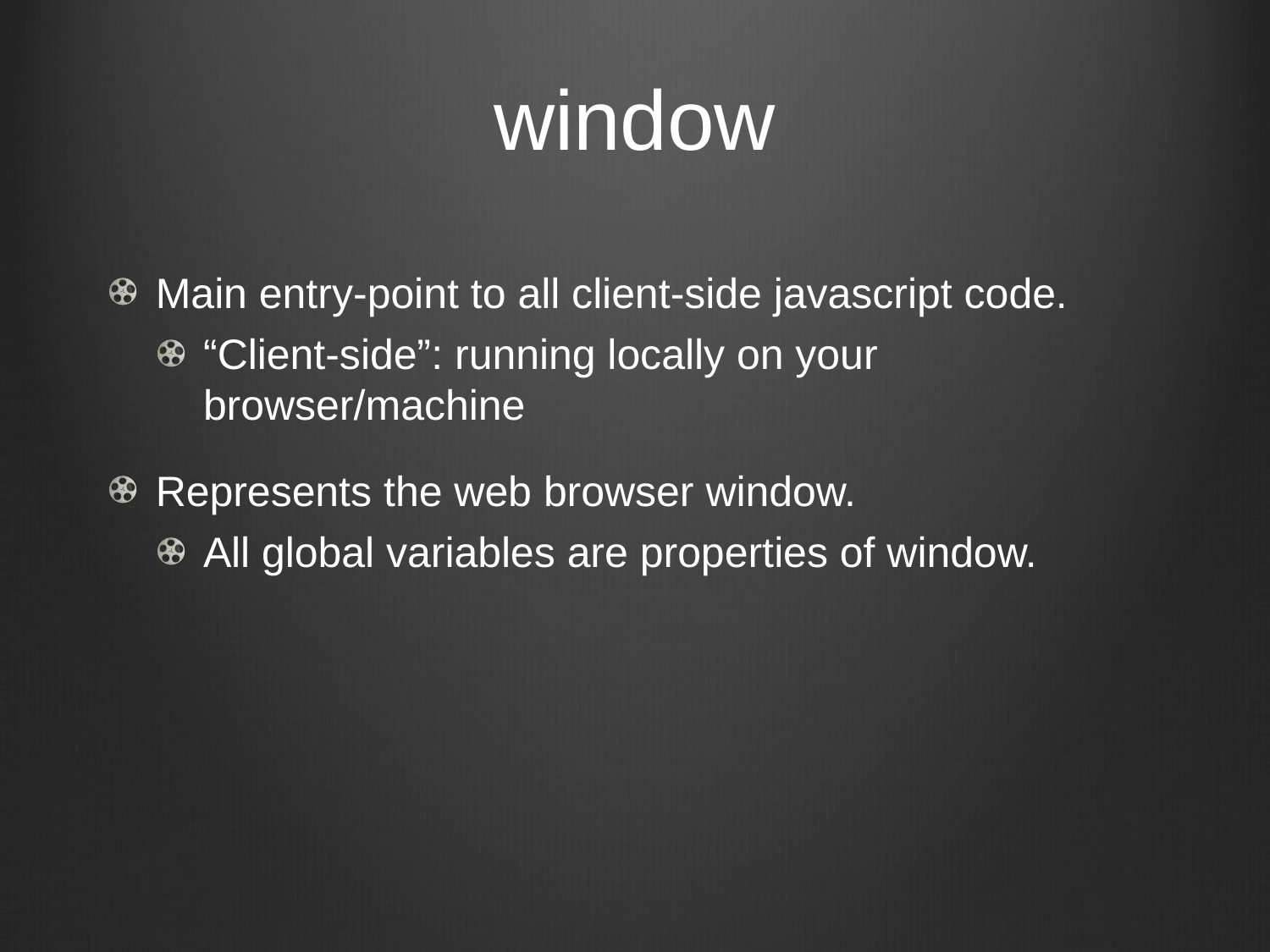

# window
Main entry-point to all client-side javascript code.
“Client-side”: running locally on your browser/machine
Represents the web browser window.
All global variables are properties of window.